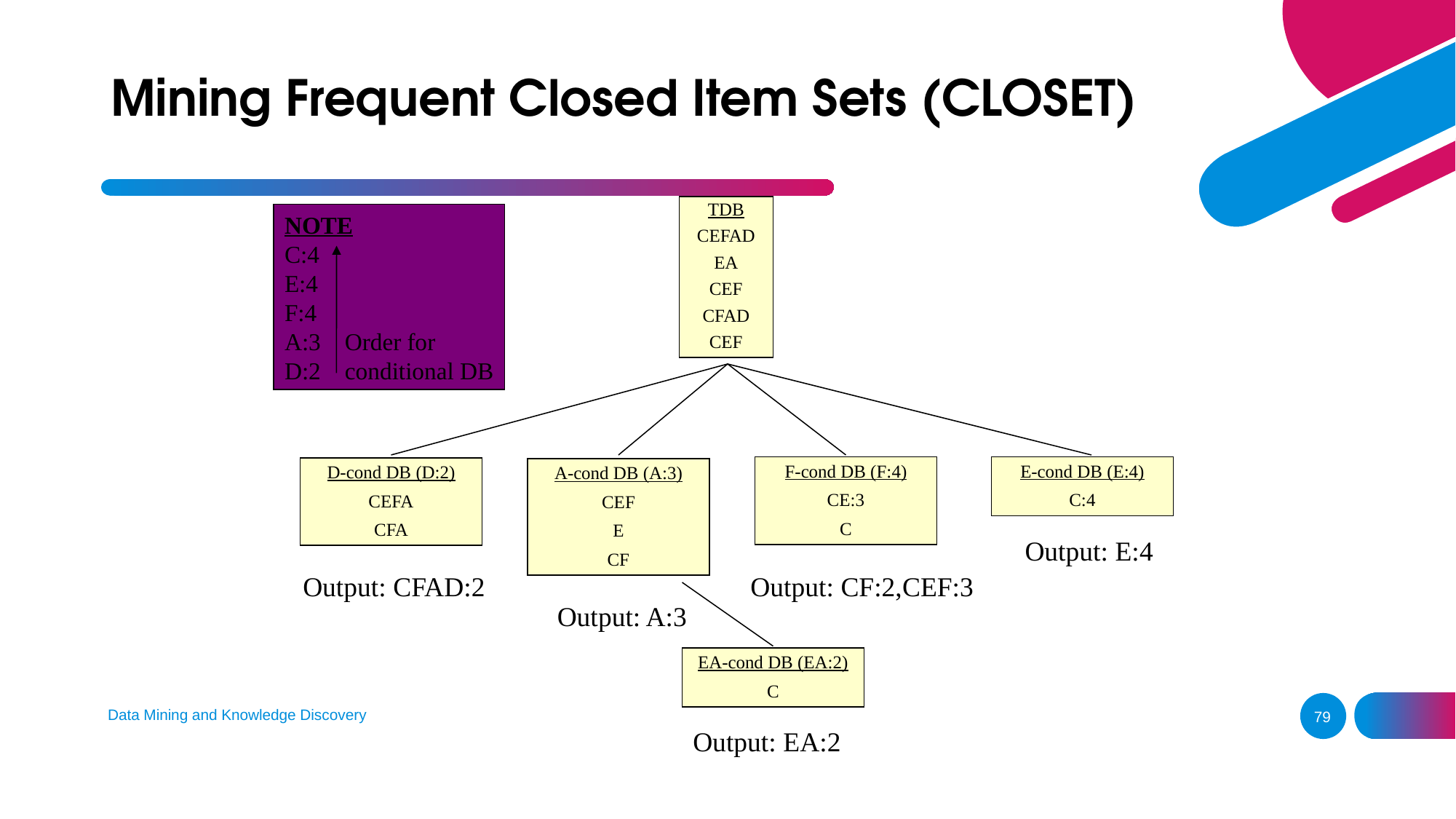

# Mining Frequent Closed Item Sets (CLOSET)
TDB
CEFAD
EA
CEF
CFAD
CEF
NOTE
C:4
E:4
F:4
A:3    Order for
D:2    conditional DB

F-cond DB (F:4)
CE:3
C
D-cond DB (D:2)
CEFA
CFA
A-cond DB (A:3)
CEF
E
CF
E-cond DB (E:4)
C:4
Output: E:4
Output: CFAD:2
Output: CF:2,CEF:3

Output: A:3
EA-cond DB (EA:2)
C
Data Mining and Knowledge Discovery
79
Output: EA:2